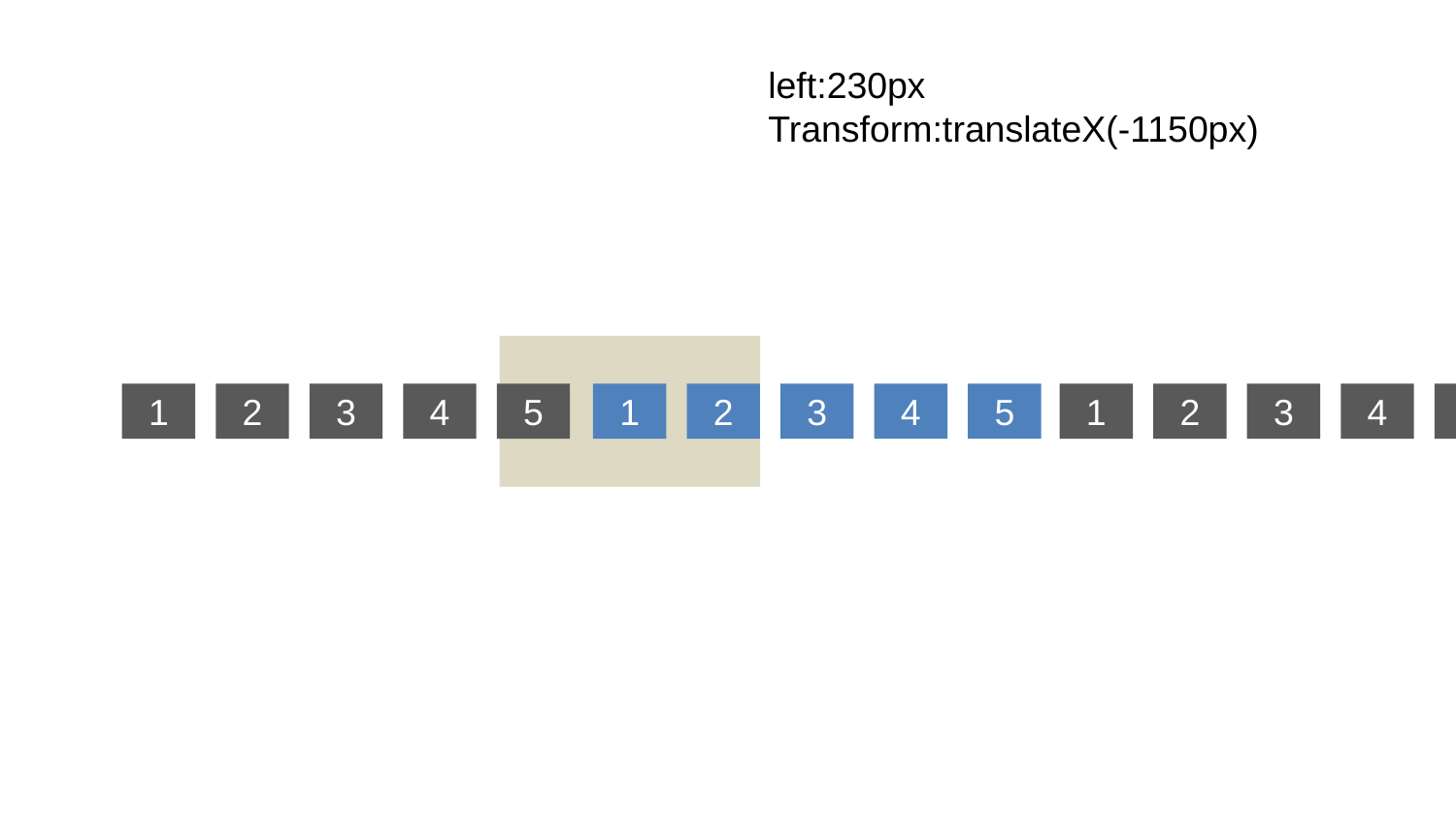

left:230px
Transform:translateX(-1150px)

1
2
3
4
5
1
2
3
4
5
1
2
3
4
5